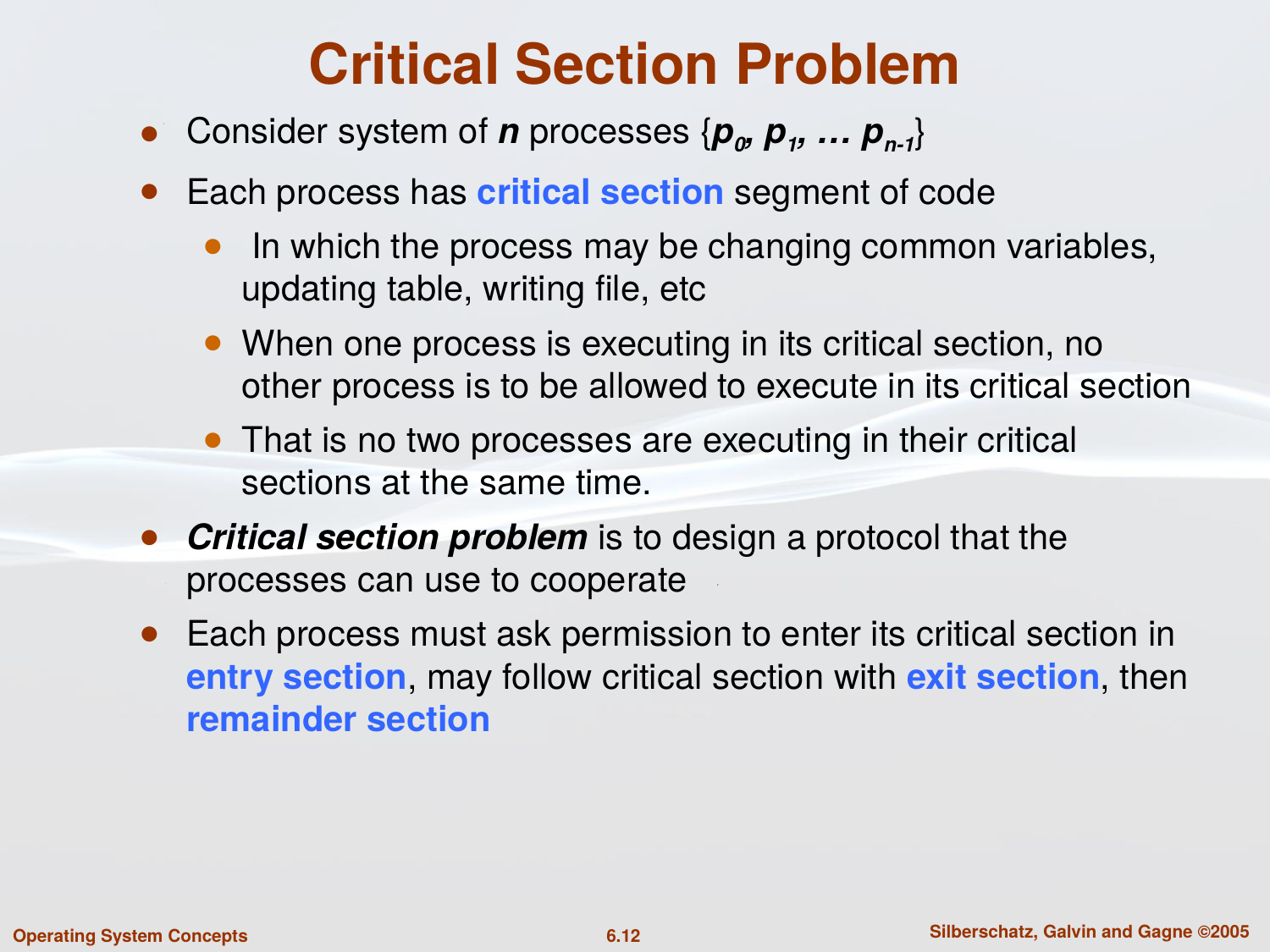

# Critical Section Problem
Consider system of n processes {p0, p1, … pn-1}
Each process has critical section segment of code
 In which the process may be changing common variables, updating table, writing file, etc
When one process is executing in its critical section, no other process is to be allowed to execute in its critical section
That is no two processes are executing in their critical sections at the same time.
Critical section problem is to design a protocol that the processes can use to cooperate
Each process must ask permission to enter its critical section in entry section, may follow critical section with exit section, then remainder section